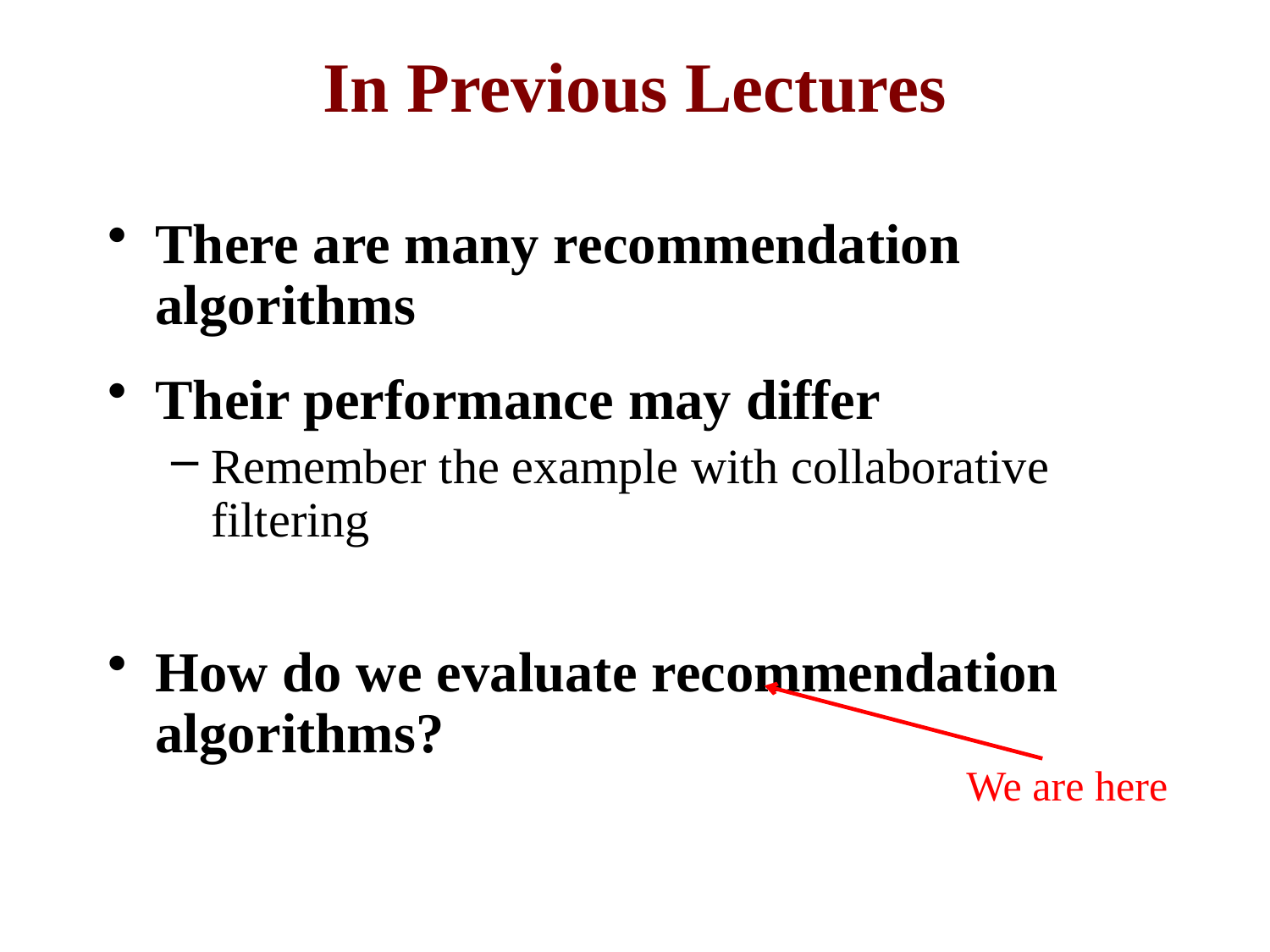

# In Previous Lectures

There are many recommendation algorithms

Their performance may differ
Remember the example with collaborative filtering

How do we evaluate recommendation algorithms?

We are here